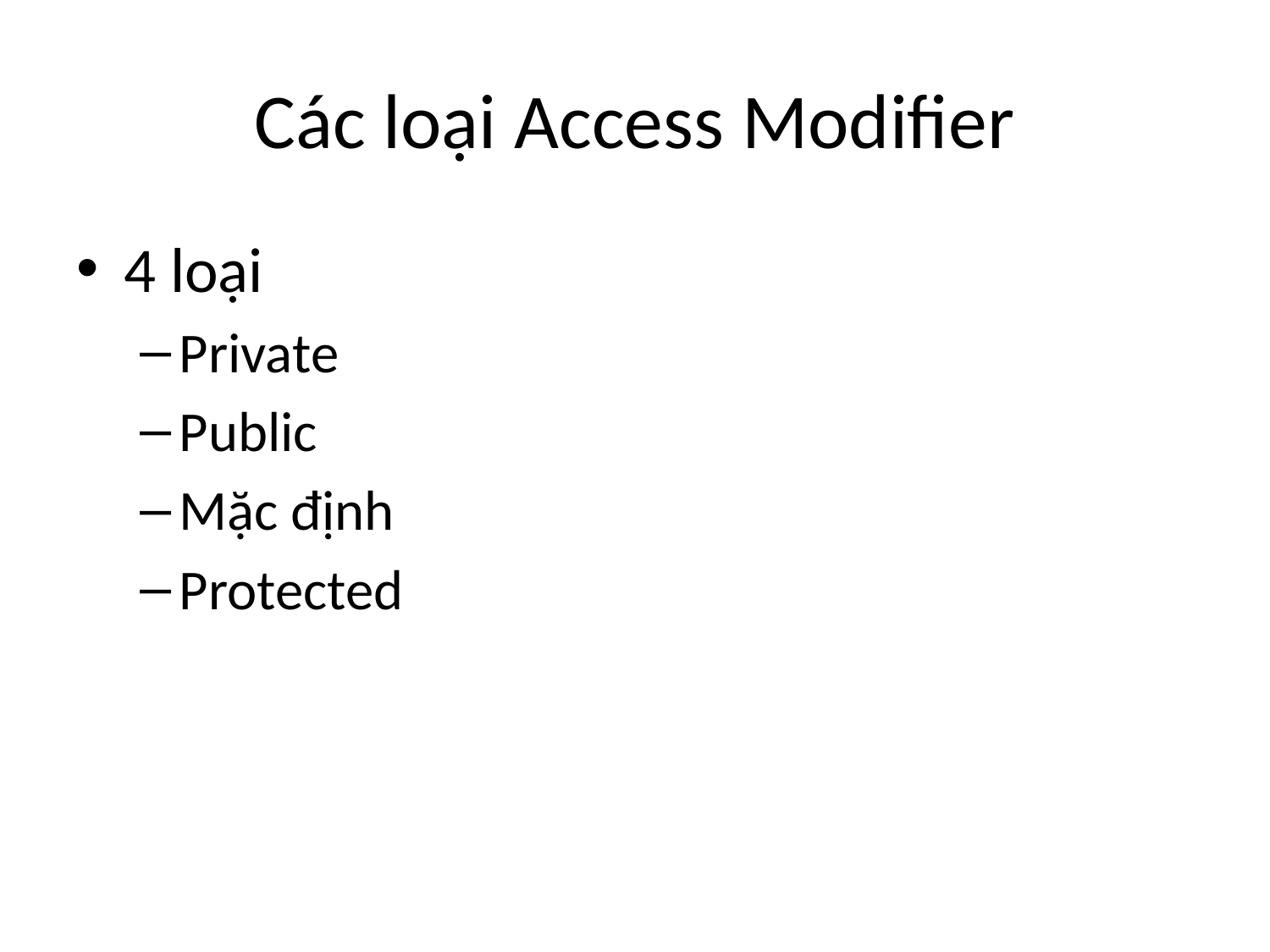

# Các loại Access Modifier
4 loại
Private
Public
Mặc định
Protected